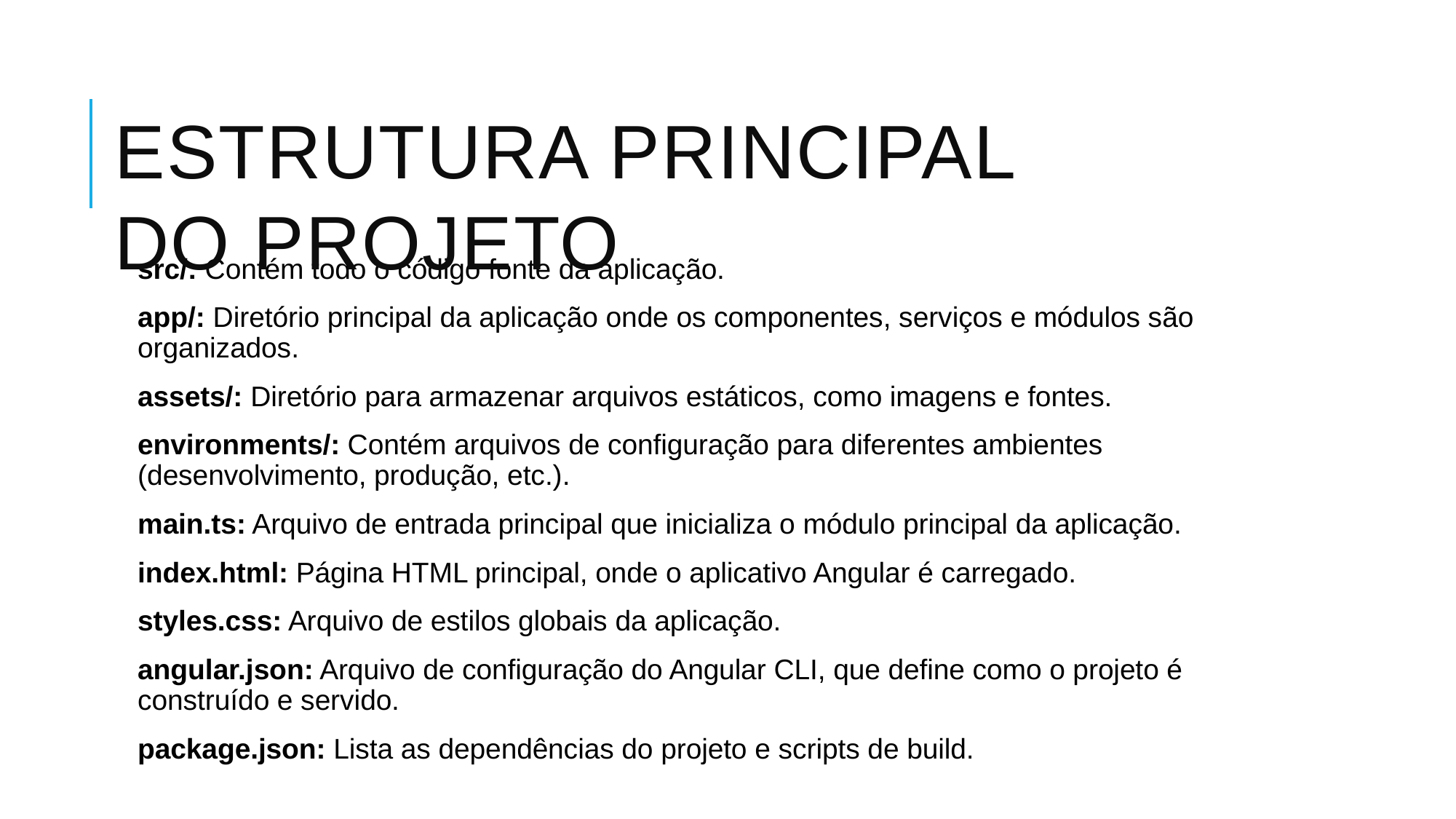

Estrutura Principal do Projeto
src/: Contém todo o código fonte da aplicação.
app/: Diretório principal da aplicação onde os componentes, serviços e módulos são organizados.
assets/: Diretório para armazenar arquivos estáticos, como imagens e fontes.
environments/: Contém arquivos de configuração para diferentes ambientes (desenvolvimento, produção, etc.).
main.ts: Arquivo de entrada principal que inicializa o módulo principal da aplicação.
index.html: Página HTML principal, onde o aplicativo Angular é carregado.
styles.css: Arquivo de estilos globais da aplicação.
angular.json: Arquivo de configuração do Angular CLI, que define como o projeto é construído e servido.
package.json: Lista as dependências do projeto e scripts de build.